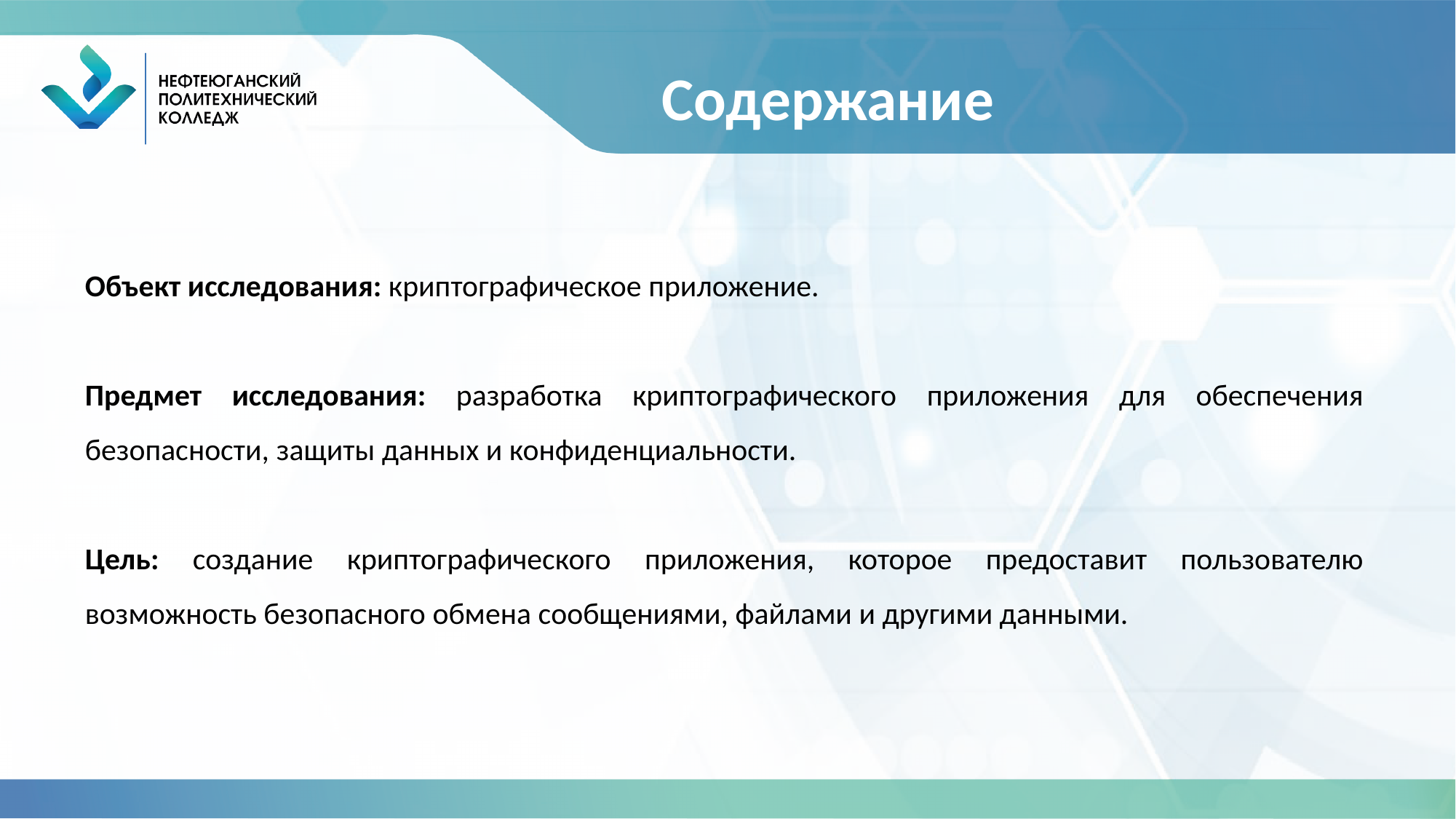

# Содержание
Объект исследования: криптографическое приложение.

Предмет исследования: разработка криптографического приложения для обеспечения безопасности, защиты данных и конфиденциальности.

Цель: создание криптографического приложения, которое предоставит пользователю возможность безопасного обмена сообщениями, файлами и другими данными.